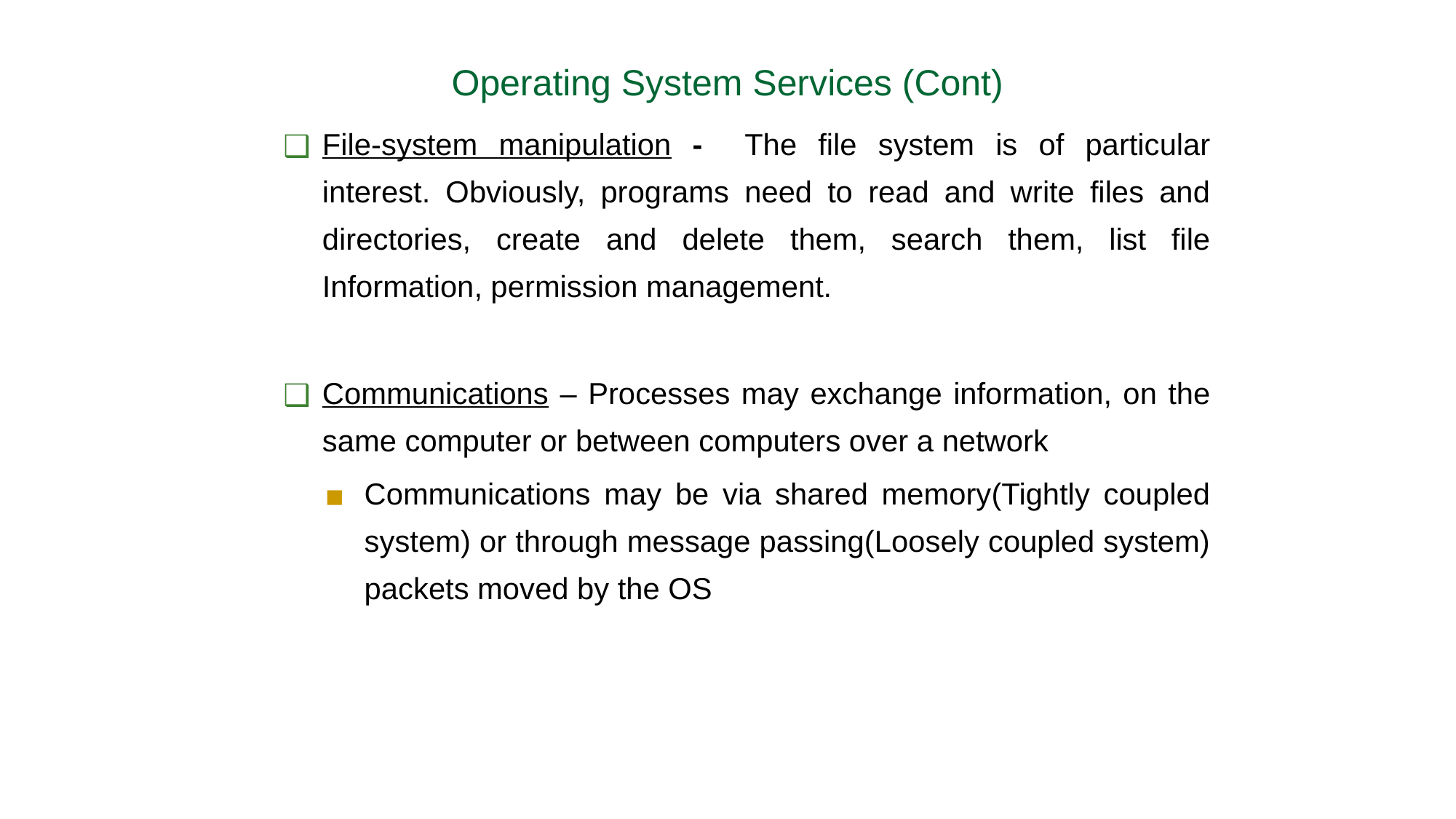

Operating System Services (Cont)
File-system manipulation -  The file system is of particular interest. Obviously, programs need to read and write files and directories, create and delete them, search them, list file Information, permission management.

Communications – Processes may exchange information, on the same computer or between computers over a network
Communications may be via shared memory(Tightly coupled system) or through message passing(Loosely coupled system) packets moved by the OS
35